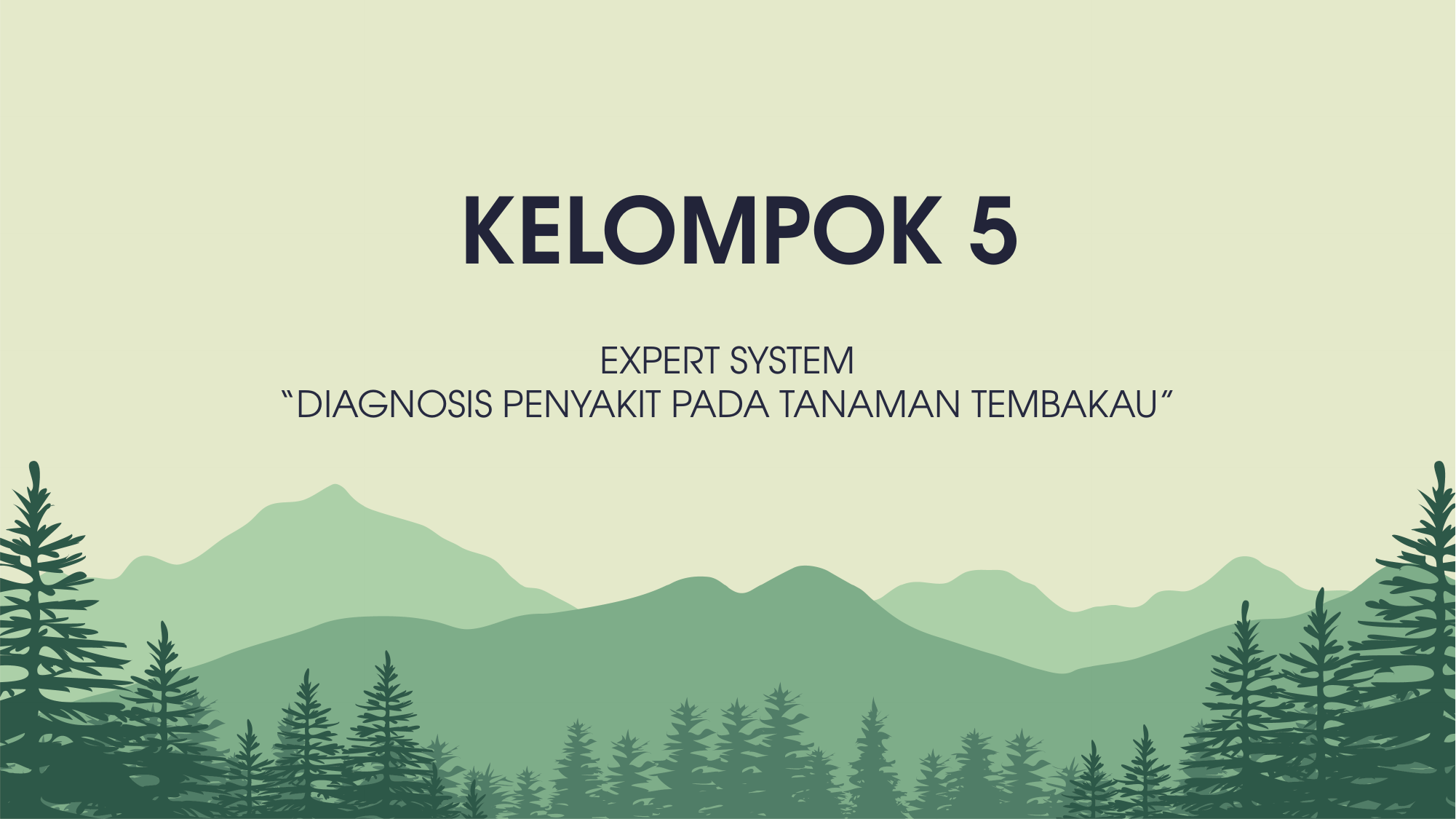

KELOMPOK 5
EXPERT SYSTEM
“DIAGNOSIS PENYAKIT PADA TANAMAN TEMBAKAU”